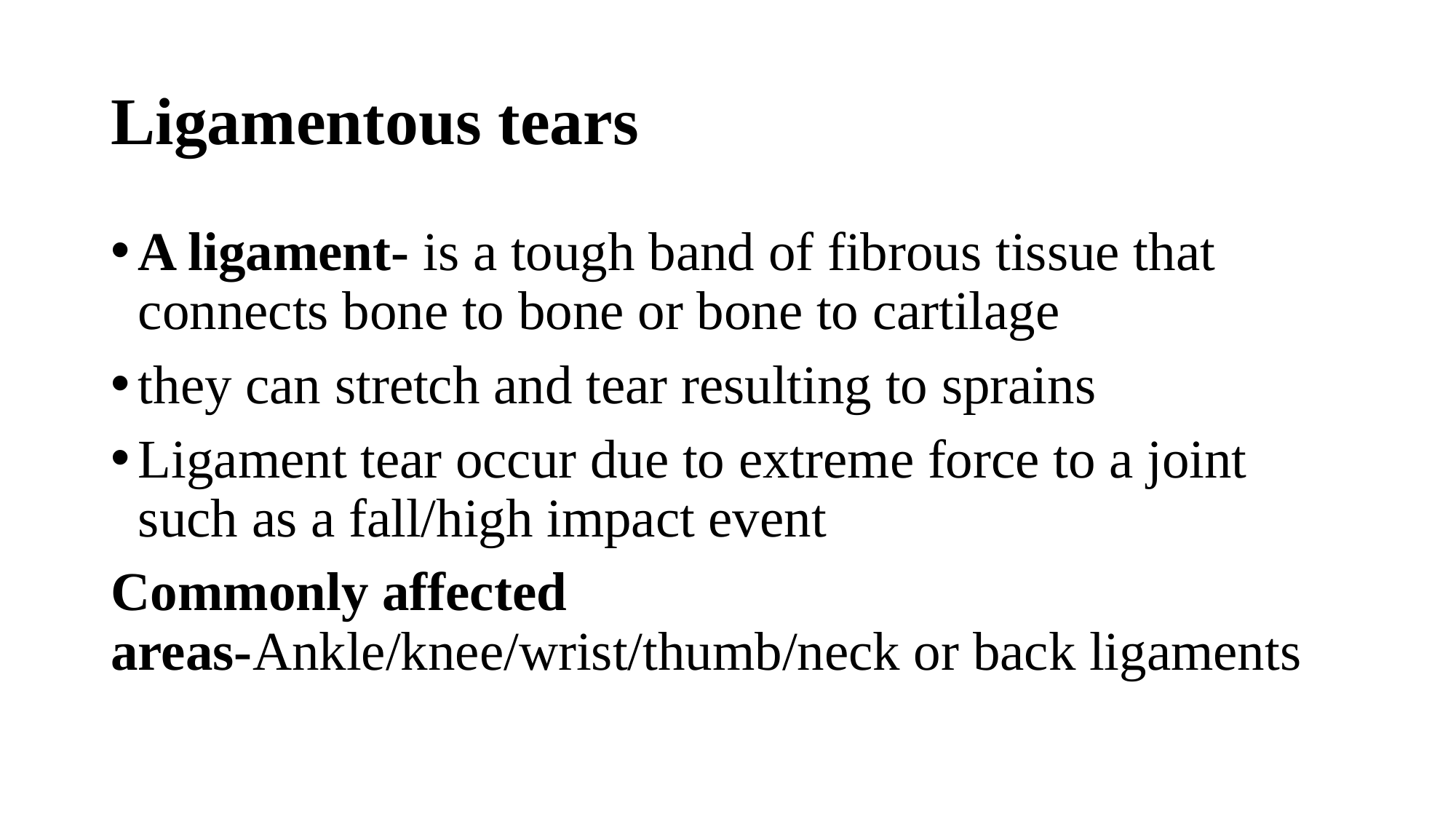

# Ligamentous tears
A ligament- is a tough band of fibrous tissue that connects bone to bone or bone to cartilage
they can stretch and tear resulting to sprains
Ligament tear occur due to extreme force to a joint such as a fall/high impact event
Commonly affected areas-Ankle/knee/wrist/thumb/neck or back ligaments